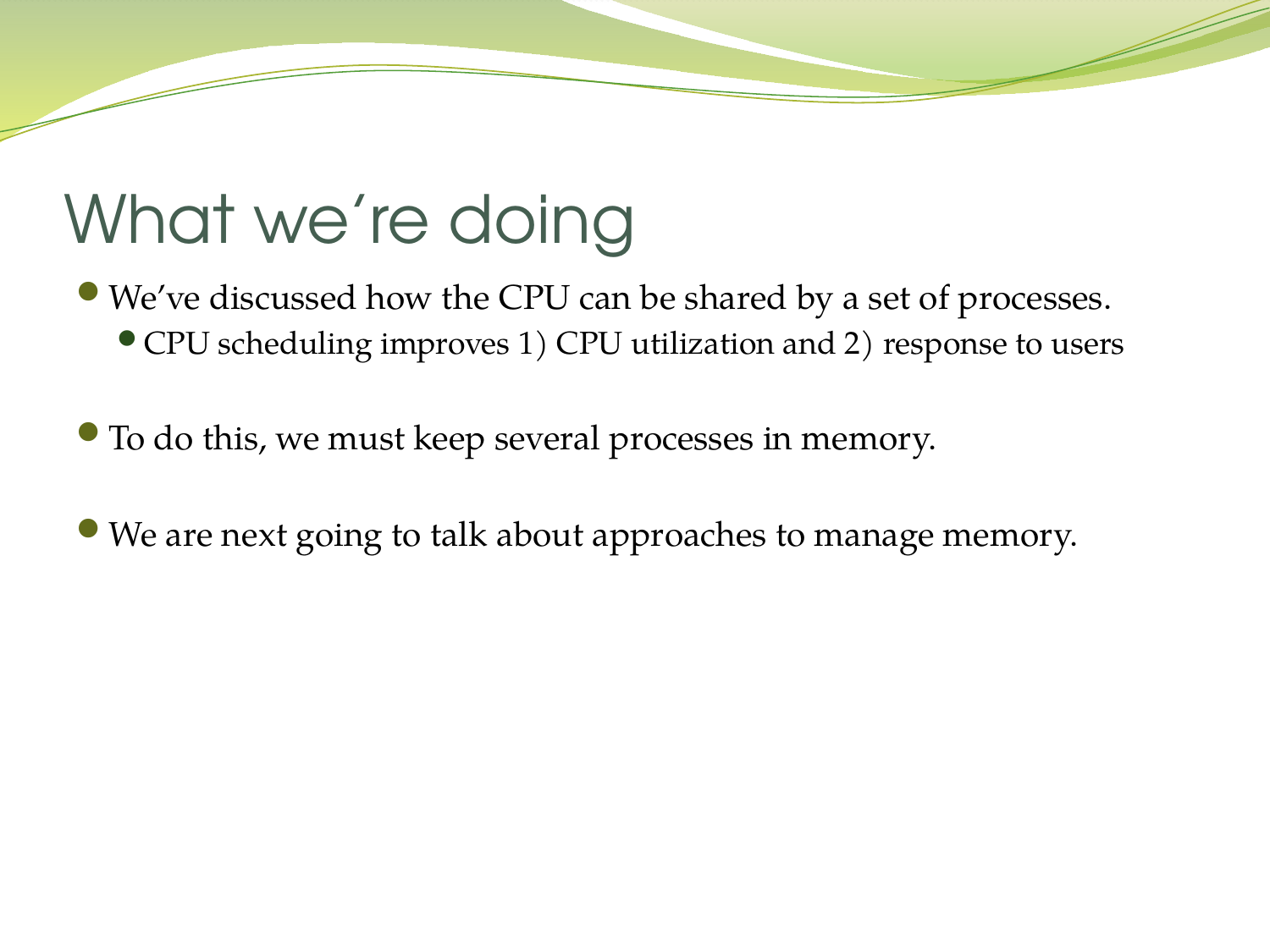

# What we’re doing
We’ve discussed how the CPU can be shared by a set of processes.
CPU scheduling improves 1) CPU utilization and 2) response to users

To do this, we must keep several processes in memory.

We are next going to talk about approaches to manage memory.